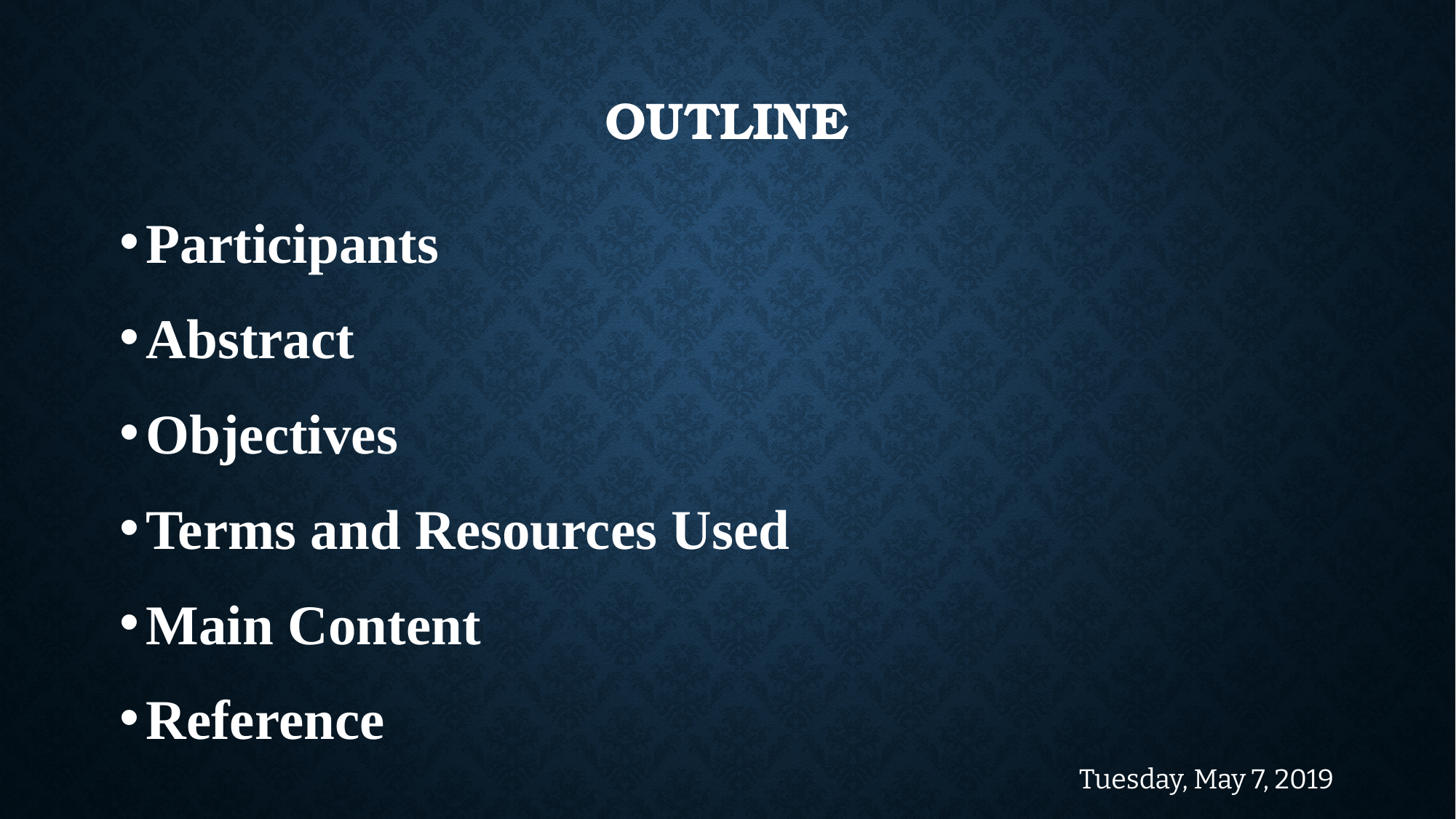

# OUTLINE
Participants
Abstract
Objectives
Terms and Resources Used
Main Content
Reference

Tuesday, May 7, 2019